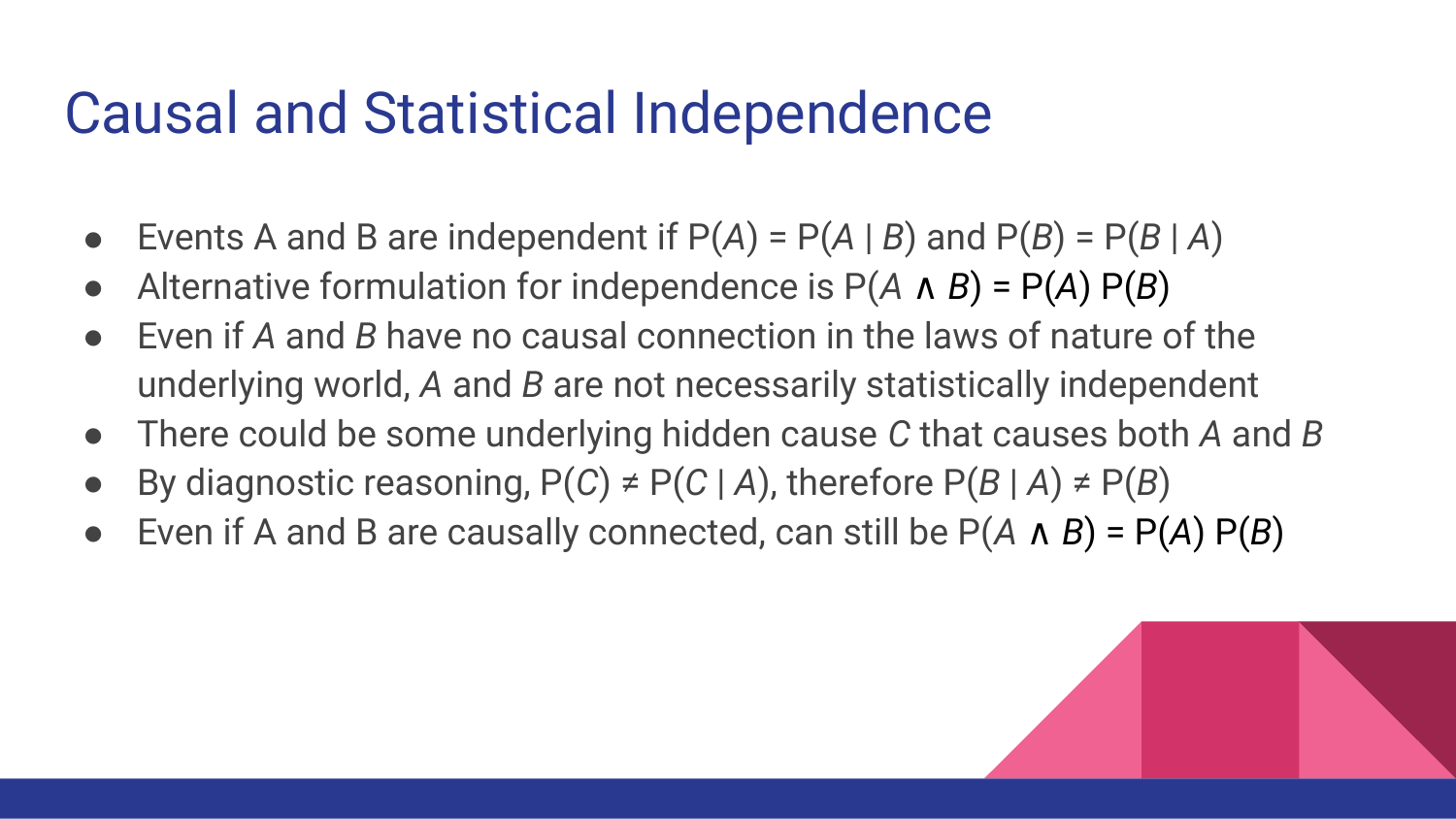

# Causal and Statistical Independence
Events A and B are independent if P(A) = P(A | B) and P(B) = P(B | A)
Alternative formulation for independence is P(A ∧ B) = P(A) P(B)
Even if A and B have no causal connection in the laws of nature of the underlying world, A and B are not necessarily statistically independent
There could be some underlying hidden cause C that causes both A and B
By diagnostic reasoning, P(C) ≠ P(C | A), therefore P(B | A) ≠ P(B)
Even if A and B are causally connected, can still be P(A ∧ B) = P(A) P(B)